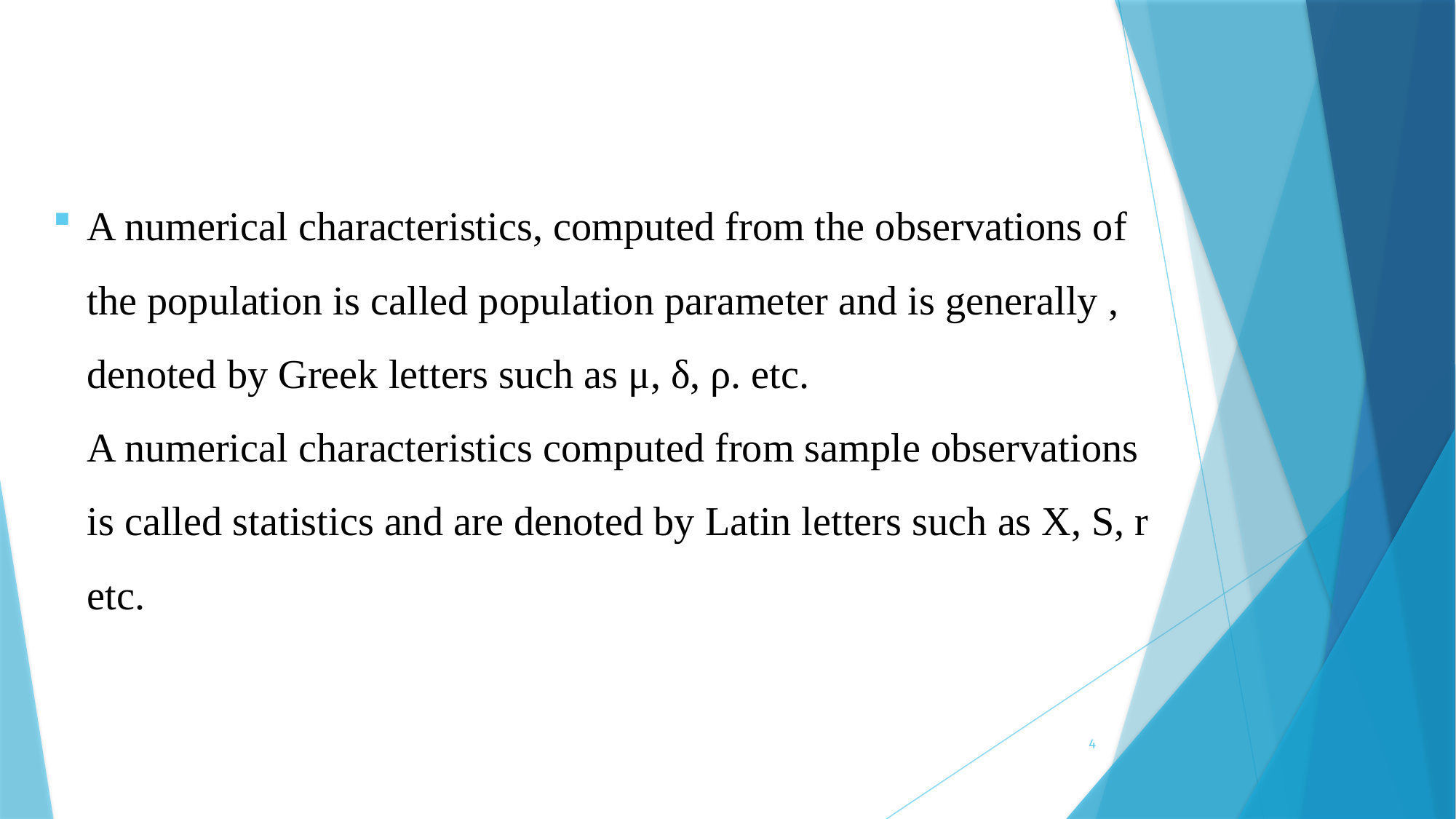

A numerical characteristics, computed from the observations of the population is called population parameter and is generally , denoted by Greek letters such as μ, δ, ρ. etc.
A numerical characteristics computed from sample observations is called statistics and are denoted by Latin letters such as X, S, r etc.
4